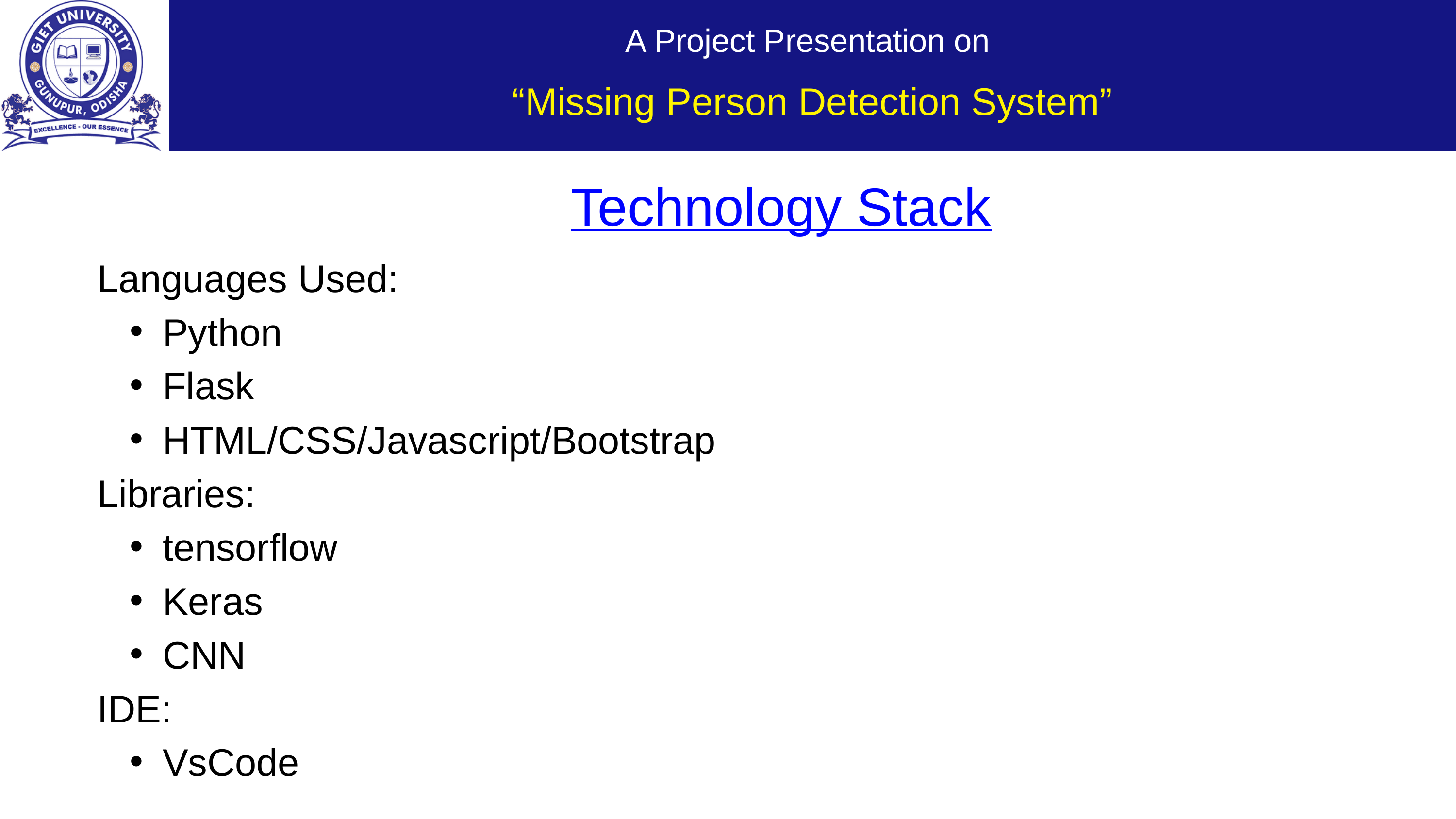

A Project Presentation on
“Missing Person Detection System”
Technology Stack
Languages Used:
Python
Flask
HTML/CSS/Javascript/Bootstrap
Libraries:
tensorflow
Keras
CNN
IDE:
VsCode